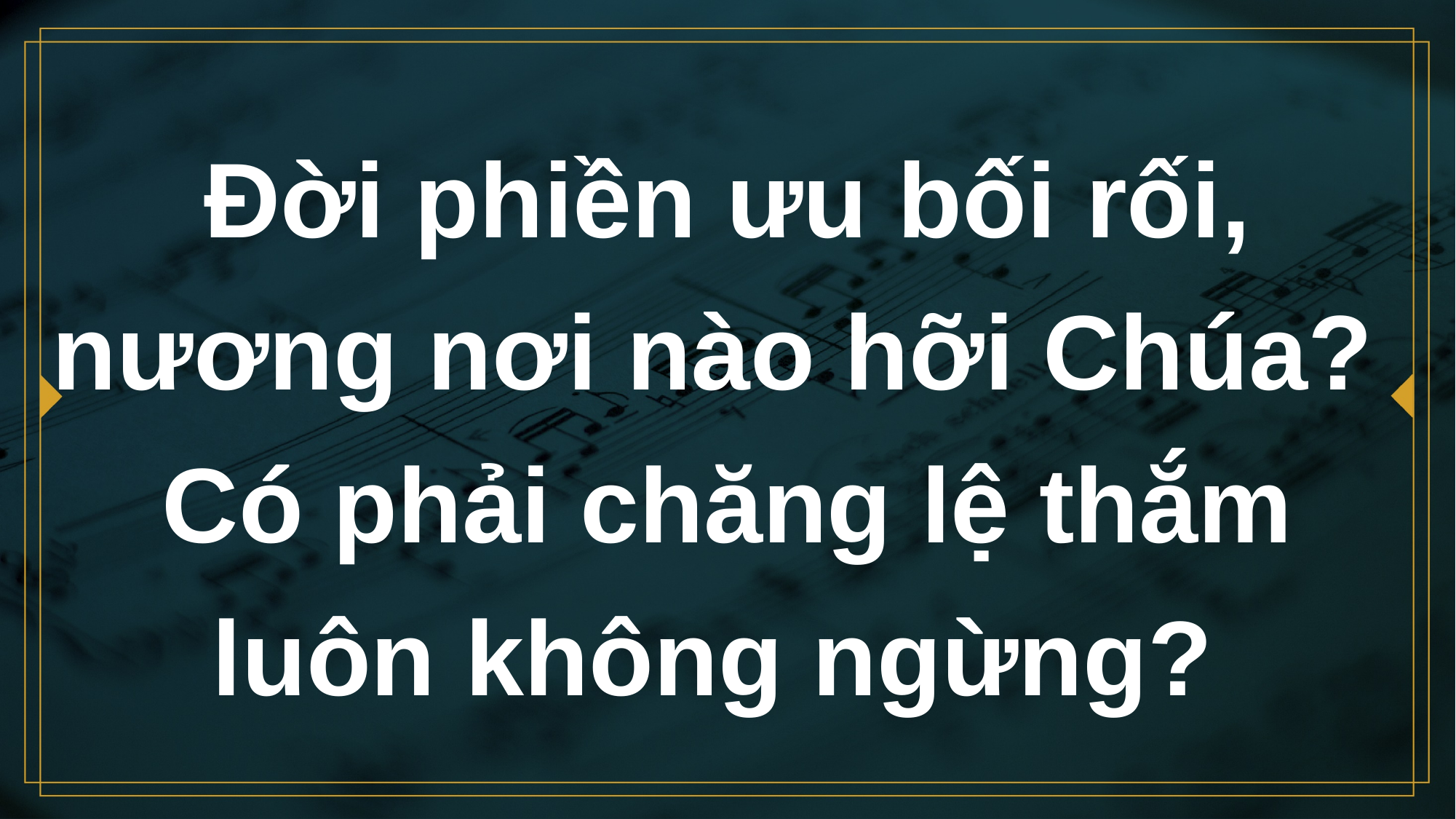

# Đời phiền ưu bối rối, nương nơi nào hỡi Chúa?
Có phải chăng lệ thắm luôn không ngừng?